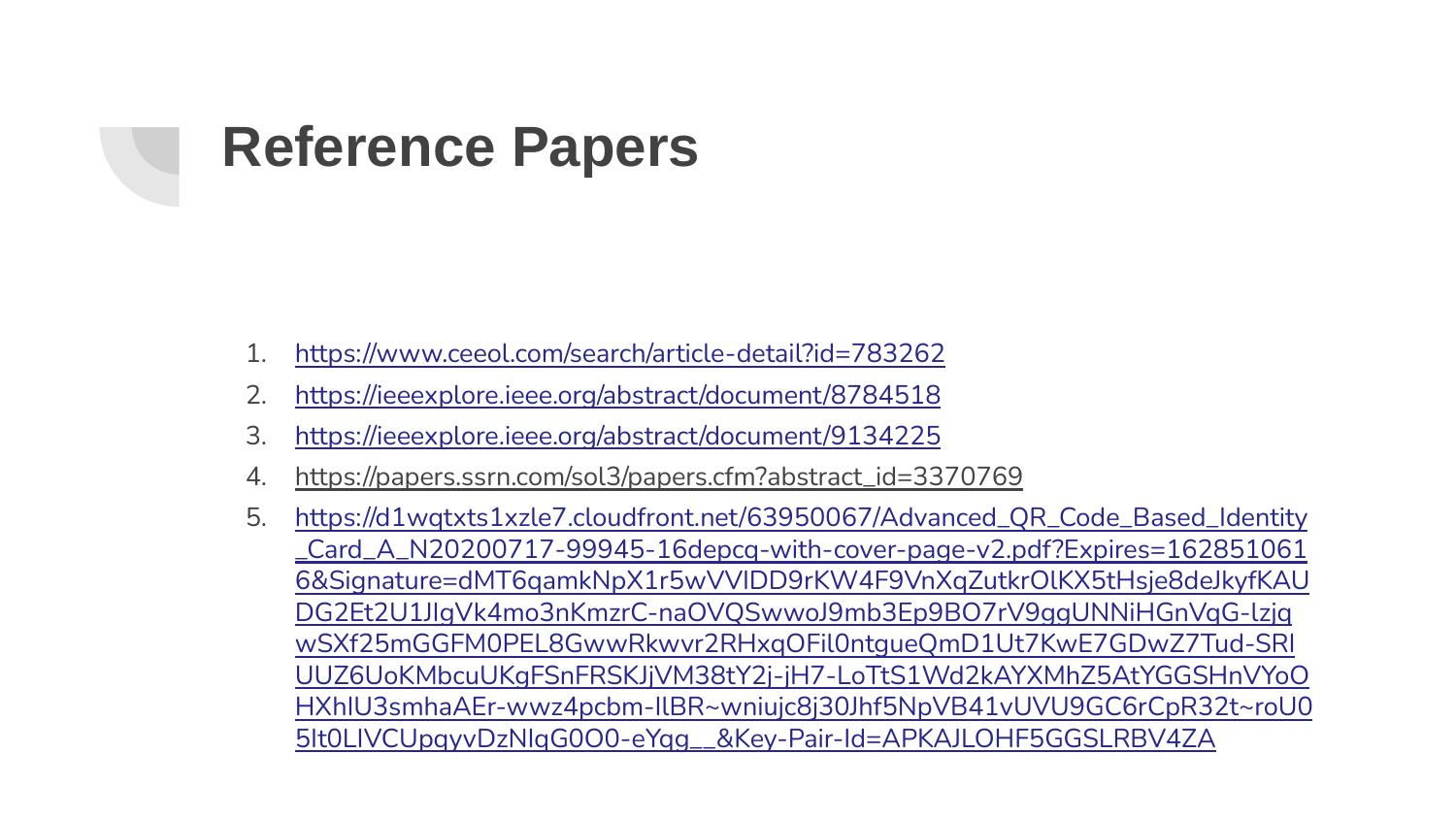

# Reference Papers
https://www.ceeol.com/search/article-detail?id=783262
https://ieeexplore.ieee.org/abstract/document/8784518
https://ieeexplore.ieee.org/abstract/document/9134225
https://papers.ssrn.com/sol3/papers.cfm?abstract_id=3370769
https://d1wqtxts1xzle7.cloudfront.net/63950067/Advanced_QR_Code_Based_Identity_Card_A_N20200717-99945-16depcq-with-cover-page-v2.pdf?Expires=1628510616&Signature=dMT6qamkNpX1r5wVVIDD9rKW4F9VnXqZutkrOlKX5tHsje8deJkyfKAUDG2Et2U1JIgVk4mo3nKmzrC-naOVQSwwoJ9mb3Ep9BO7rV9ggUNNiHGnVqG-lzjqwSXf25mGGFM0PEL8GwwRkwvr2RHxqOFil0ntgueQmD1Ut7KwE7GDwZ7Tud-SRIUUZ6UoKMbcuUKgFSnFRSKJjVM38tY2j-jH7-LoTtS1Wd2kAYXMhZ5AtYGGSHnVYoOHXhIU3smhaAEr-wwz4pcbm-IlBR~wniujc8j30Jhf5NpVB41vUVU9GC6rCpR32t~roU05It0LIVCUpqyvDzNIqG0O0-eYqg__&Key-Pair-Id=APKAJLOHF5GGSLRBV4ZA